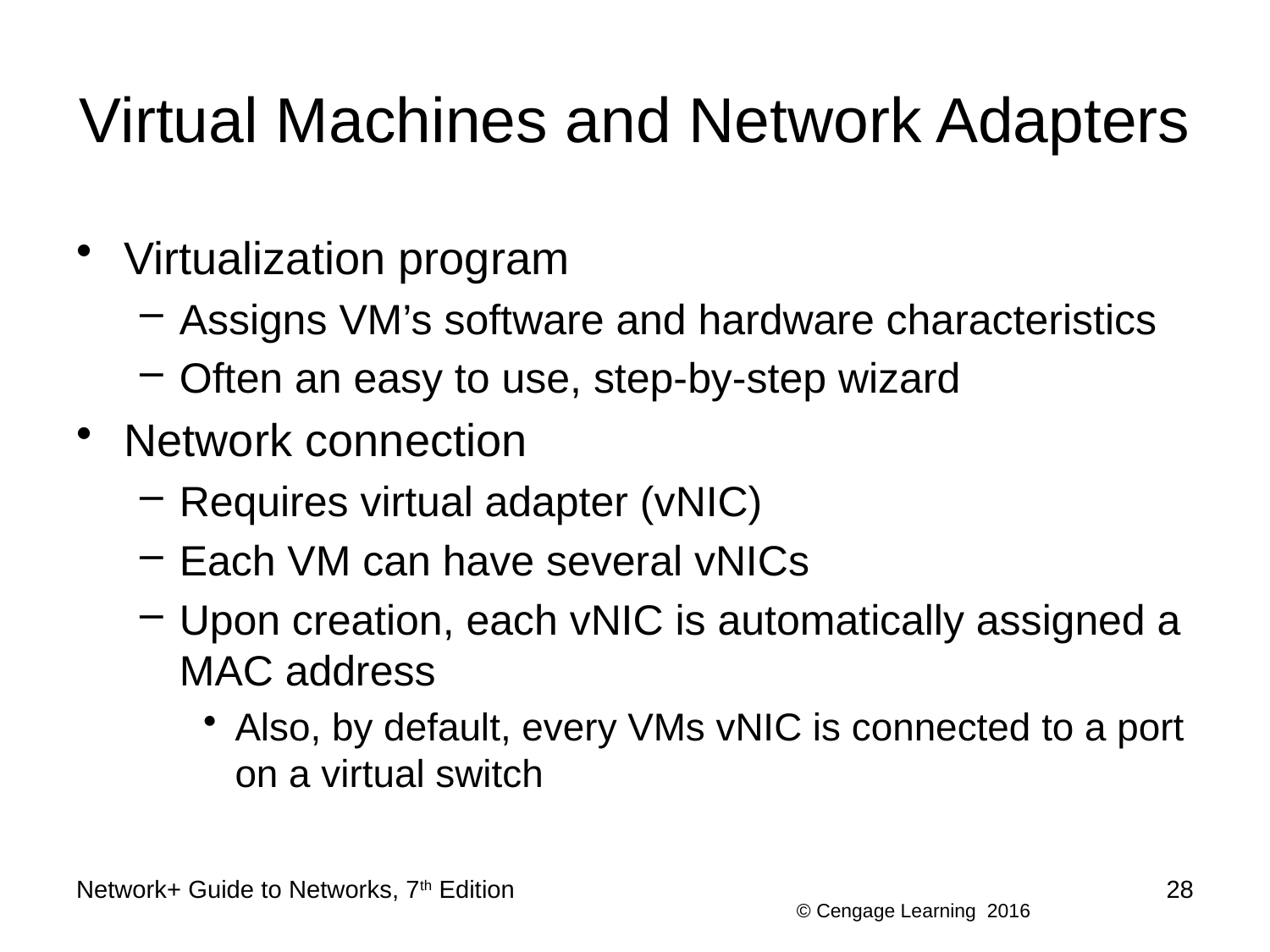

# Virtual Machines and Network Adapters
Virtualization program
Assigns VM’s software and hardware characteristics
Often an easy to use, step-by-step wizard
Network connection
Requires virtual adapter (vNIC)
Each VM can have several vNICs
Upon creation, each vNIC is automatically assigned a MAC address
Also, by default, every VMs vNIC is connected to a port on a virtual switch

Network+ Guide to Networks, 7th Edition
28